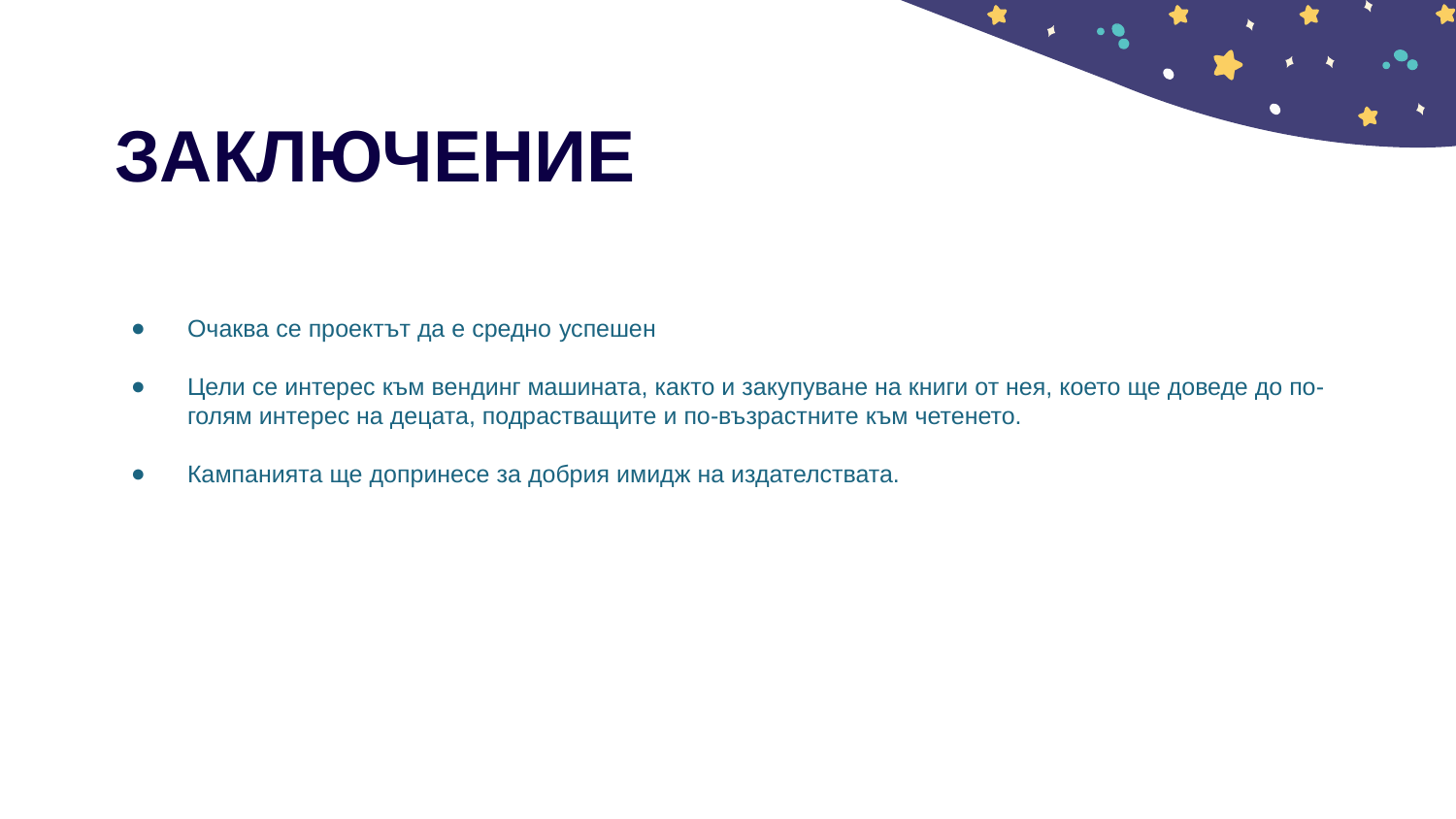

# ЗАКЛЮЧЕНИЕ
Очаква се проектът да е средно успешен

Цели се интерес към вендинг машината, както и закупуване на книги от нея, което ще доведе до по-голям интерес на децата, подрастващите и по-възрастните към четенето.

Кампанията ще допринесе за добрия имидж на издателствата.